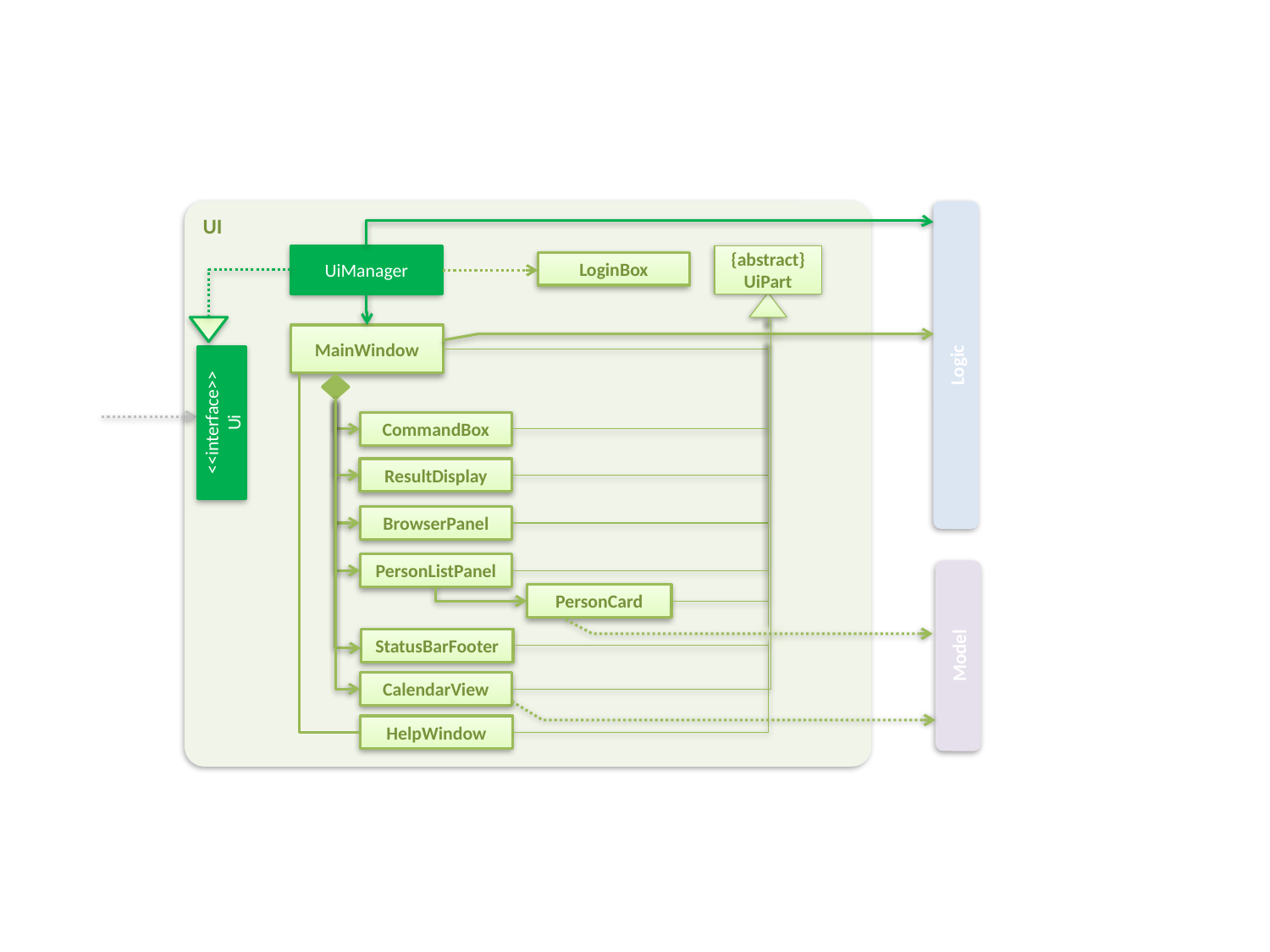

UI
UiManager
{abstract}
UiPart
LoginBox

MainWindow

Logic

<<interface>>
Ui
CommandBox
ResultDisplay
BrowserPanel
PersonListPanel
PersonCard

StatusBarFooter
Model
CalendarView

HelpWindow